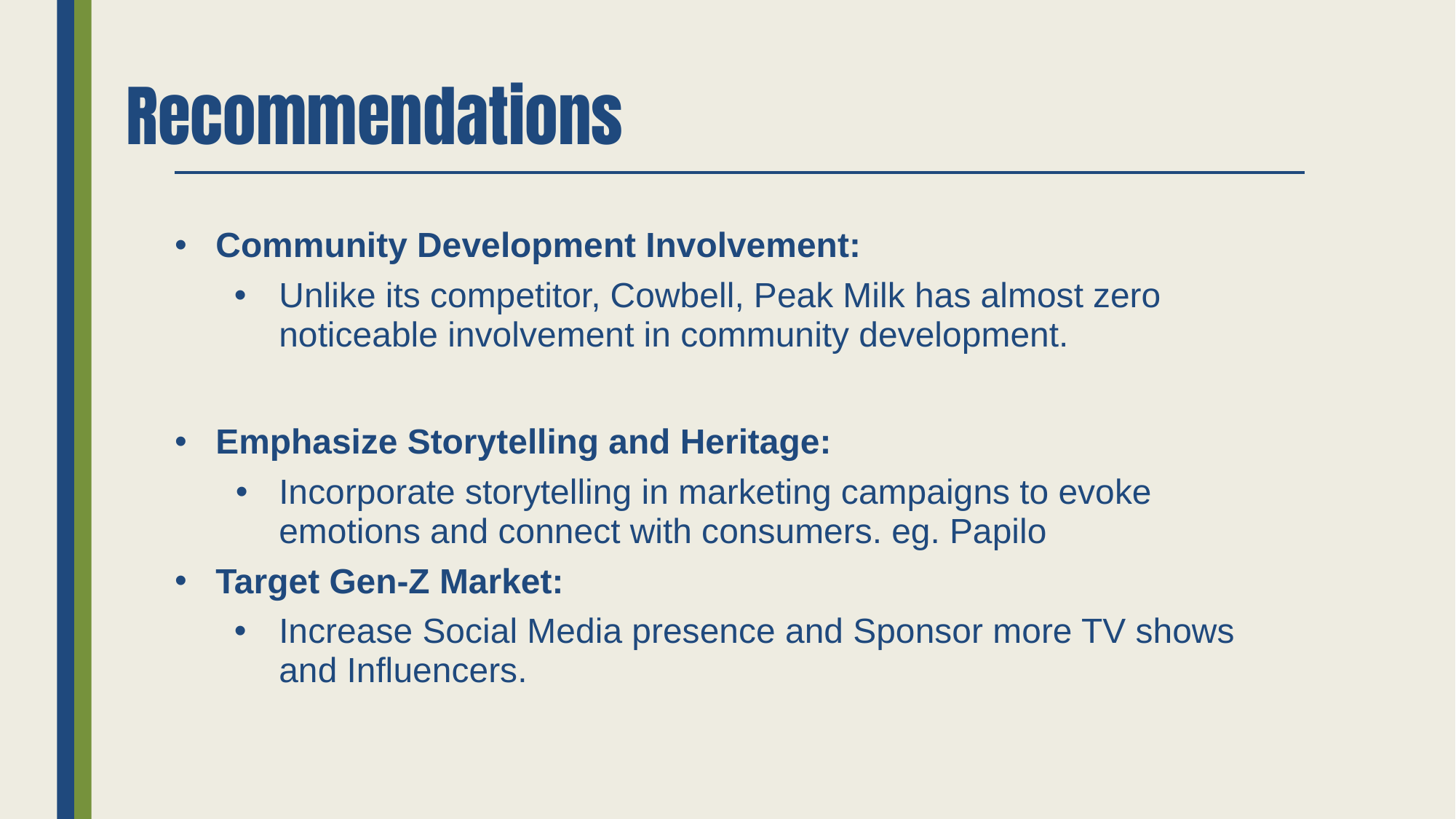

# Recommendations

Community Development Involvement:
Unlike its competitor, Cowbell, Peak Milk has almost zero noticeable involvement in community development.

Emphasize Storytelling and Heritage:
Incorporate storytelling in marketing campaigns to evoke emotions and connect with consumers. eg. Papilo
Target Gen-Z Market:
Increase Social Media presence and Sponsor more TV shows and Influencers.